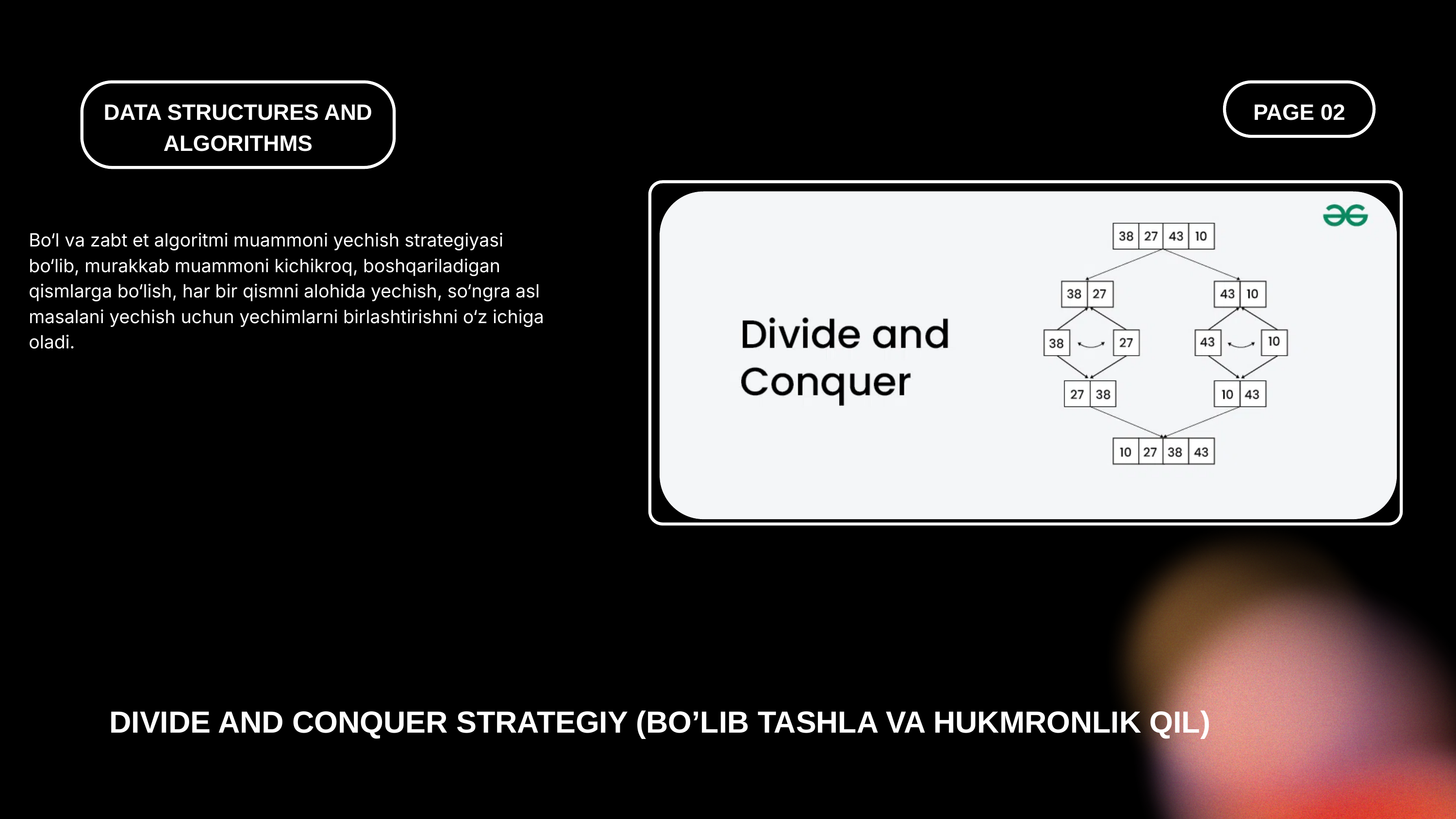

DATA STRUCTURES AND ALGORITHMS

PAGE 02

Bo‘l va zabt et algoritmi muammoni yechish strategiyasi bo‘lib, murakkab muammoni kichikroq, boshqariladigan qismlarga bo‘lish, har bir qismni alohida yechish, so‘ngra asl masalani yechish uchun yechimlarni birlashtirishni o‘z ichiga oladi.

DIVIDE AND CONQUER STRATEGIY (BO’LIB TASHLA VA HUKMRONLIK QIL)